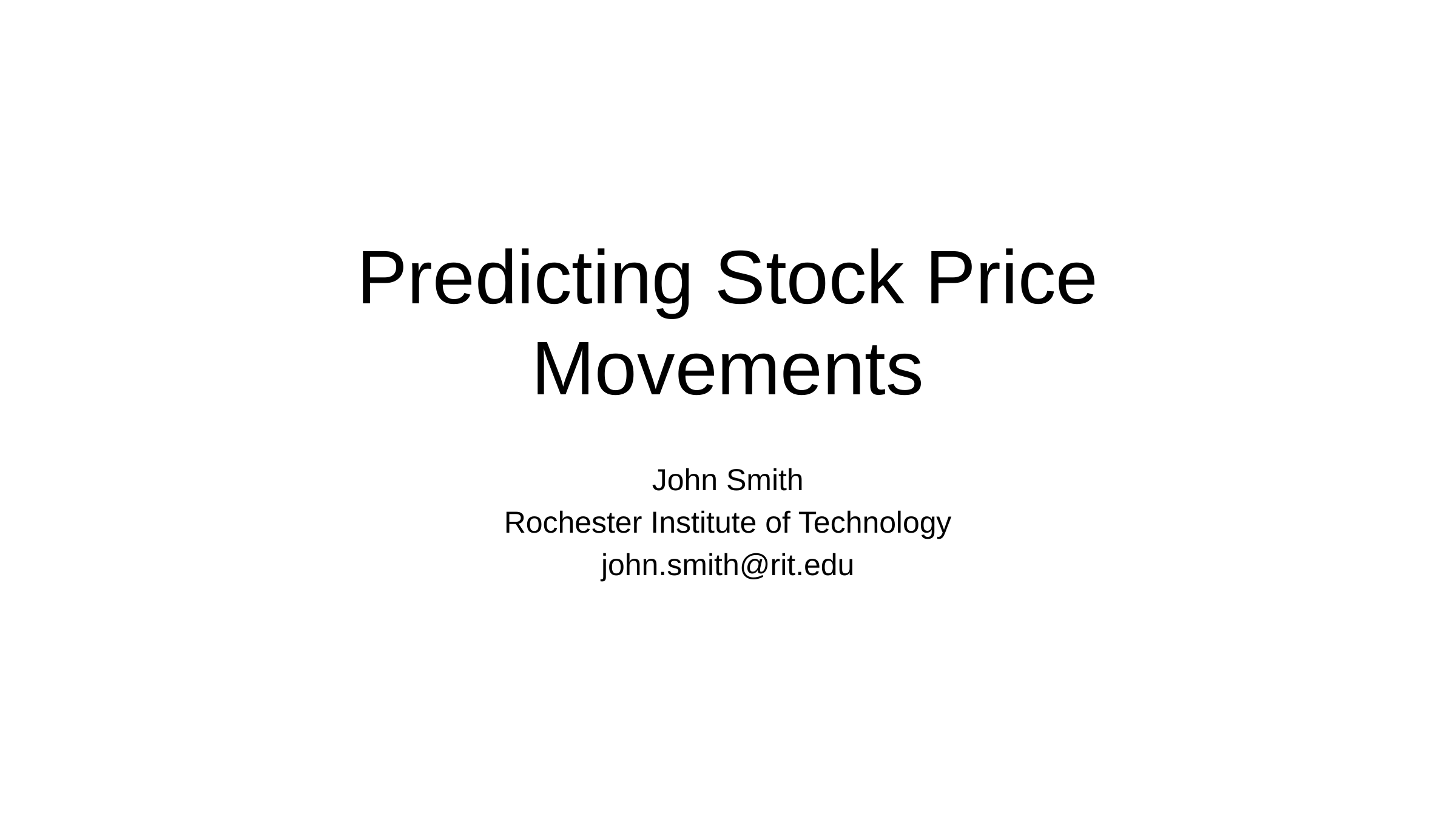

# Predicting Stock Price Movements
John Smith
Rochester Institute of Technology
john.smith@rit.edu